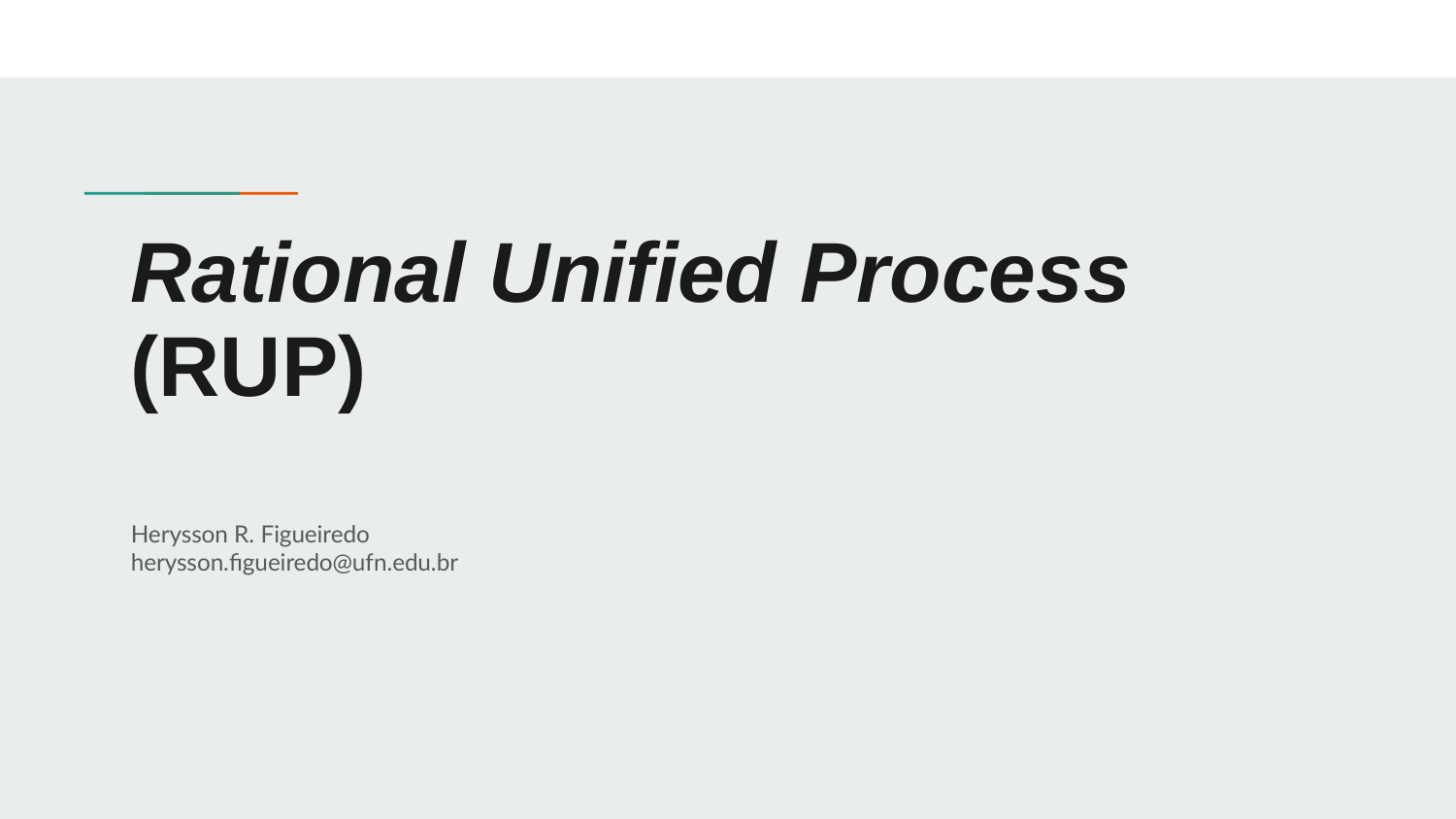

# Rational Unified Process (RUP)
Herysson R. Figueiredo
herysson.figueiredo@ufn.edu.br